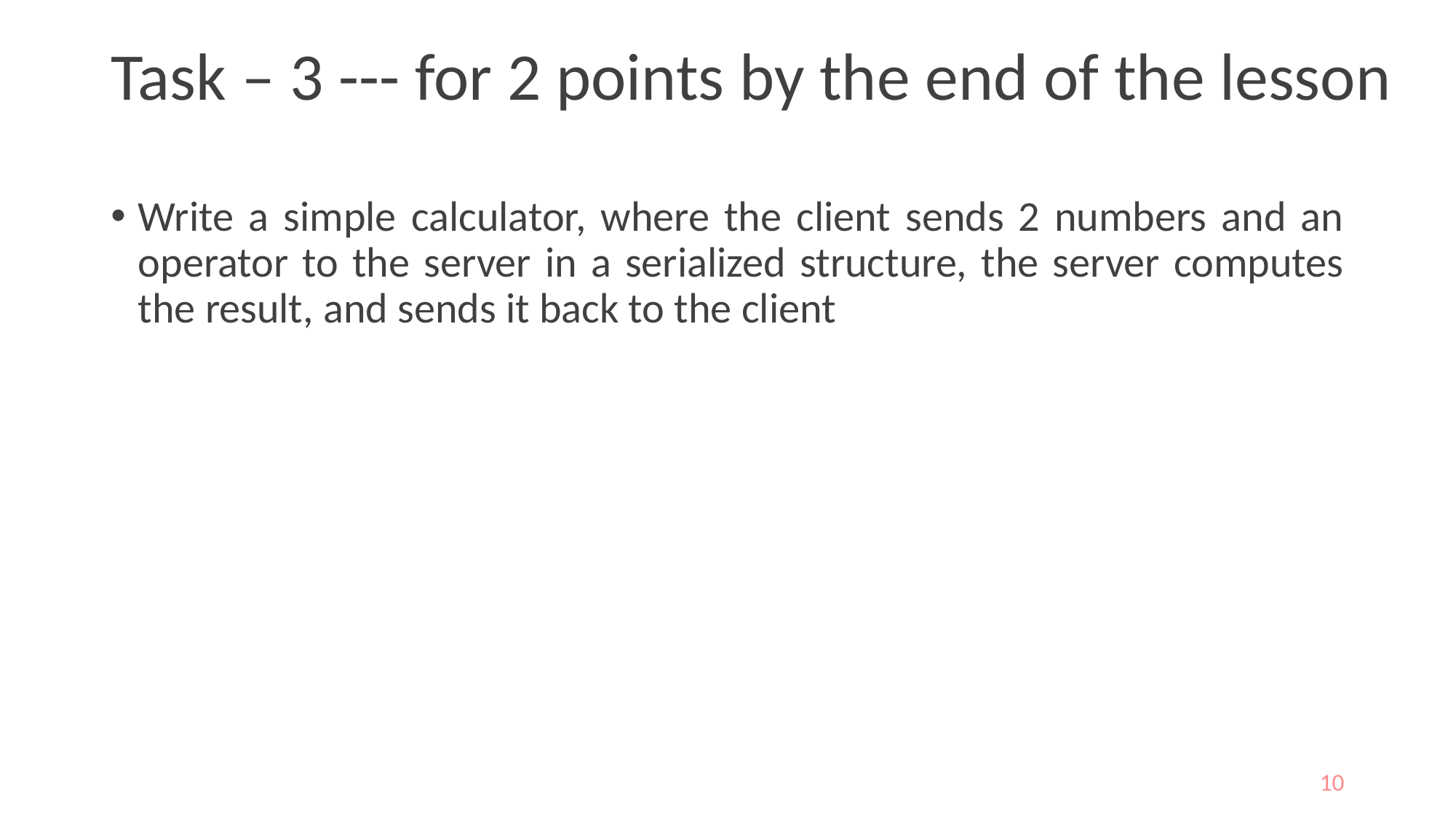

# Task – 3 --- for 2 points by the end of the lesson
Write a simple calculator, where the client sends 2 numbers and an operator to the server in a serialized structure, the server computes the result, and sends it back to the client
10